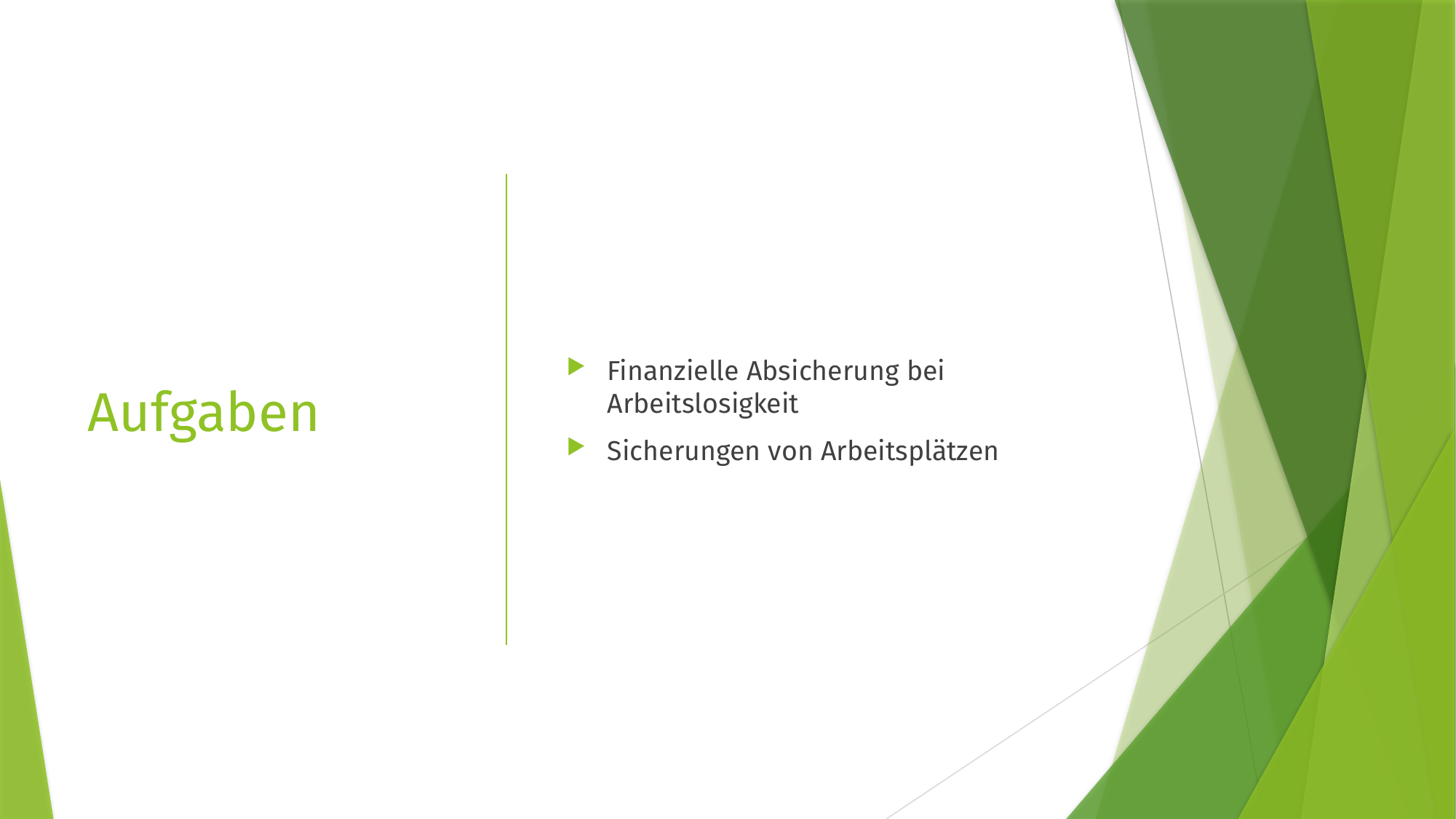

# Aufgaben
Finanzielle Absicherung bei Arbeitslosigkeit
Sicherungen von Arbeitsplätzen